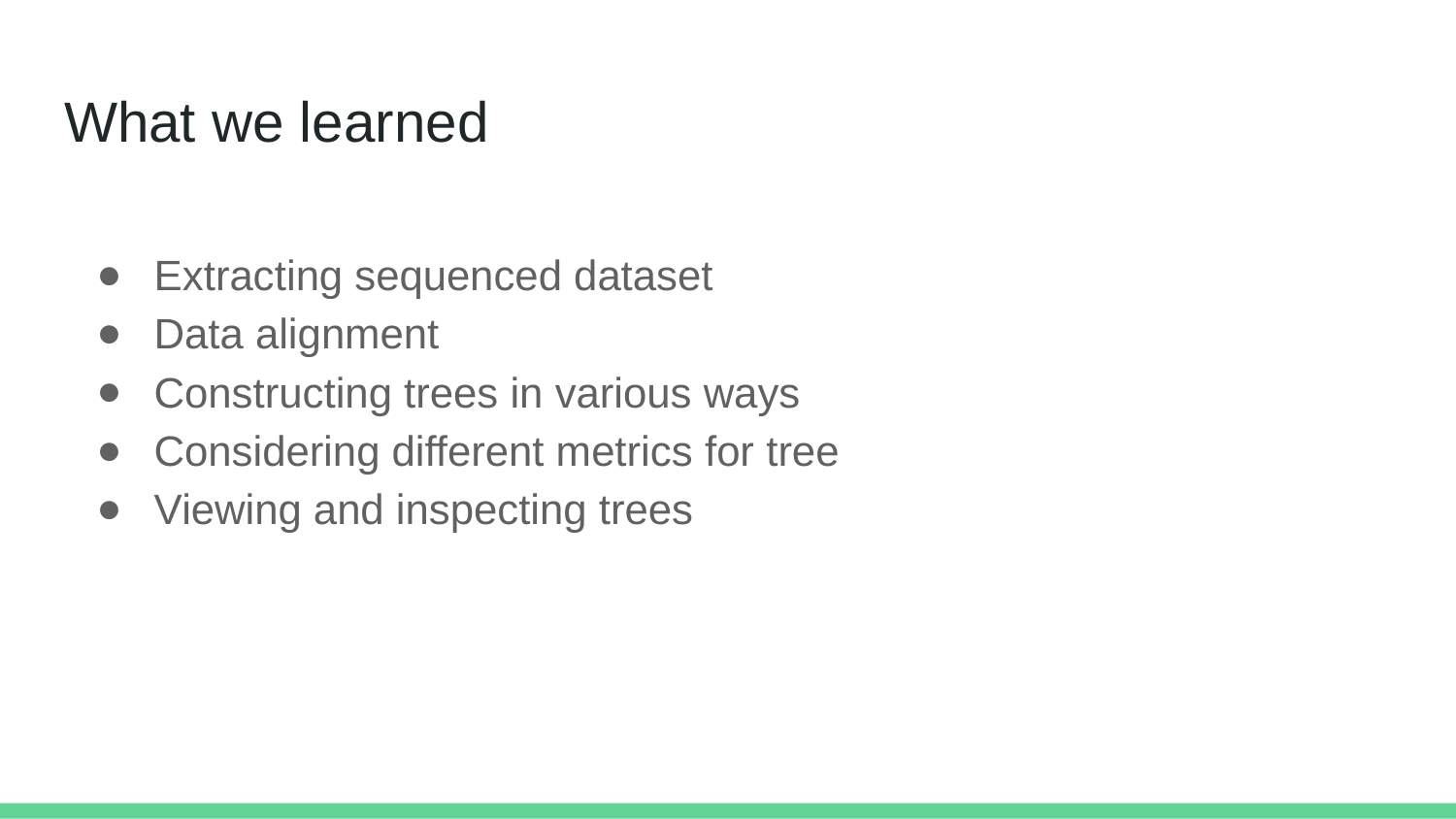

# What we learned
Extracting sequenced dataset
Data alignment
Constructing trees in various ways
Considering different metrics for tree
Viewing and inspecting trees